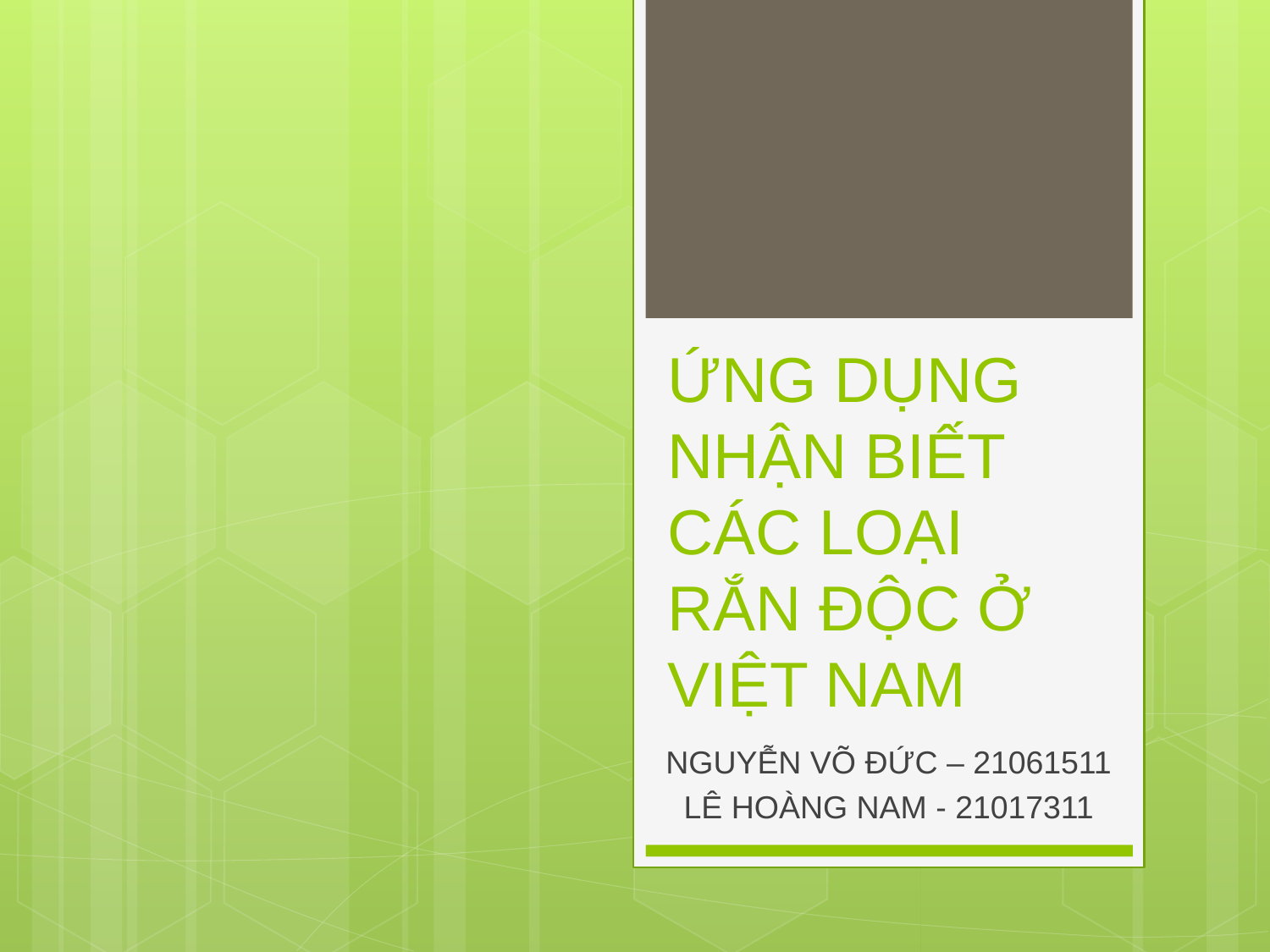

# ỨNG DỤNG NHẬN BIẾT CÁC LOẠI RẮN ĐỘC Ở VIỆT NAM
NGUYỄN VÕ ĐỨC – 21061511
LÊ HOÀNG NAM - 21017311